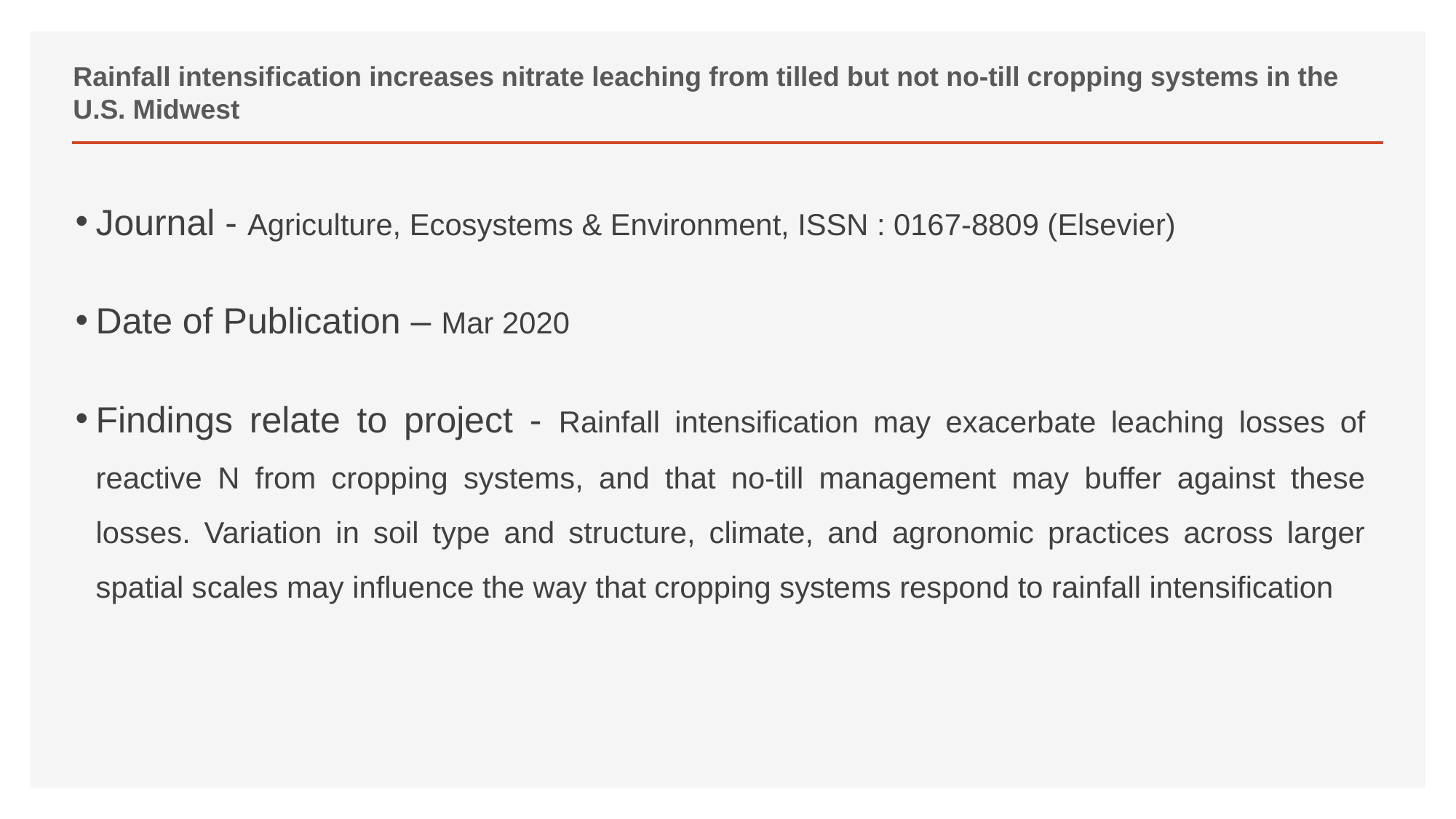

# Rainfall intensification increases nitrate leaching from tilled but not no-till cropping systems in the U.S. Midwest
Journal - Agriculture, Ecosystems & Environment, ISSN : 0167-8809 (Elsevier)
Date of Publication – Mar 2020
Findings relate to project - Rainfall intensification may exacerbate leaching losses of reactive N from cropping systems, and that no-till management may buffer against these losses. Variation in soil type and structure, climate, and agronomic practices across larger spatial scales may influence the way that cropping systems respond to rainfall intensification